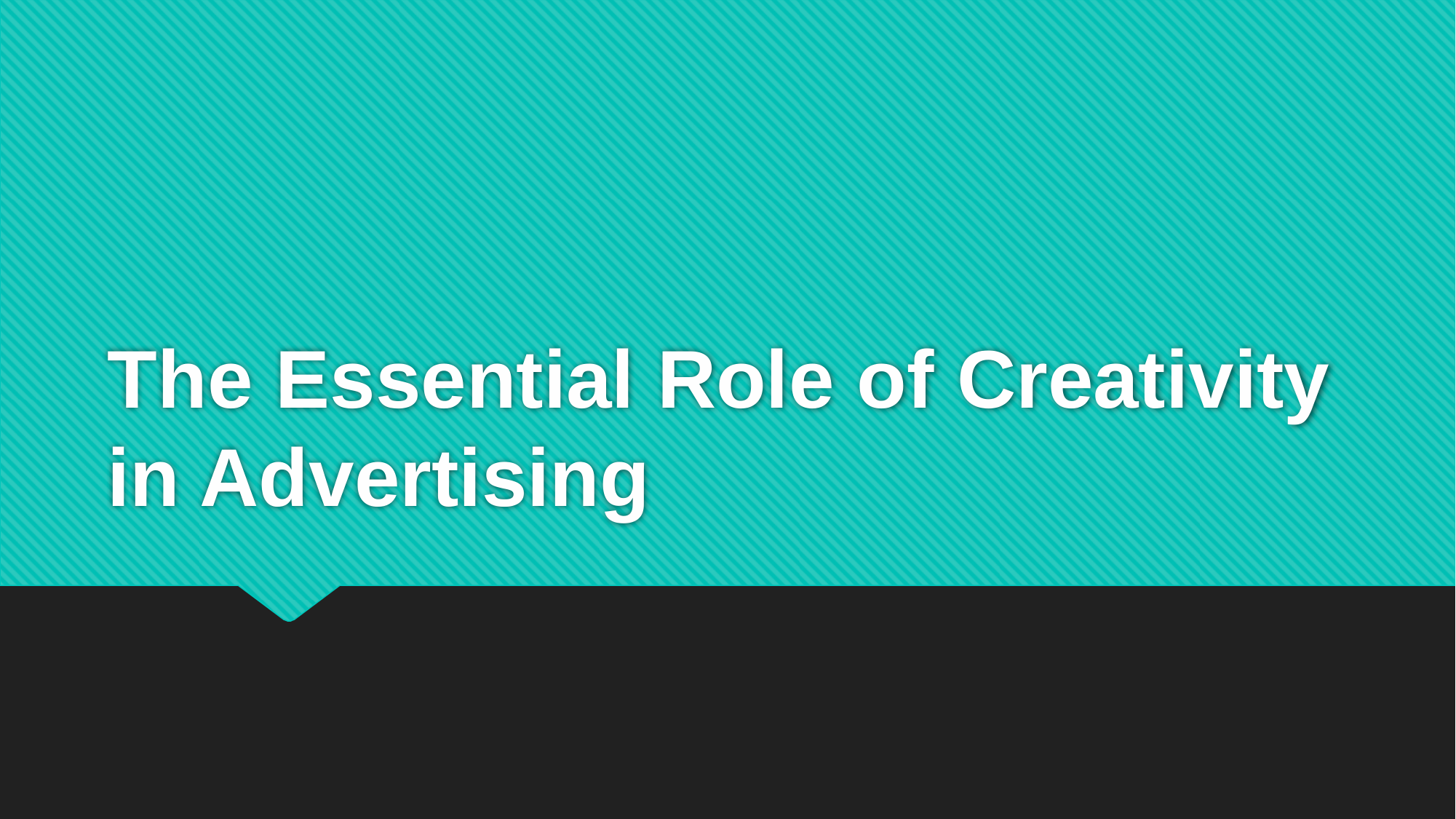

# The Essential Role of Creativity in Advertising